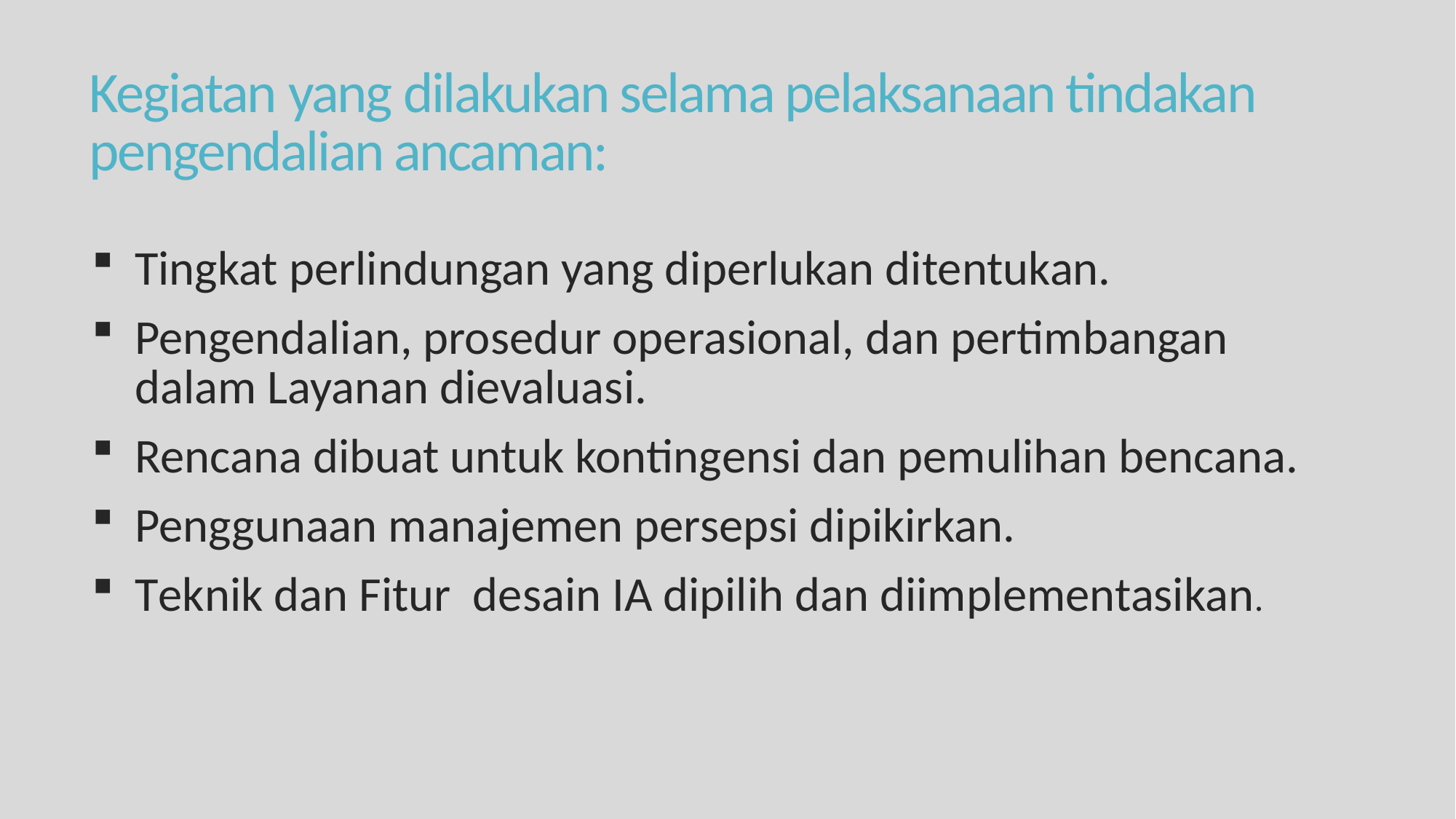

# Kegiatan yang dilakukan selama pelaksanaan tindakan pengendalian ancaman:
Tingkat perlindungan yang diperlukan ditentukan.
Pengendalian, prosedur operasional, dan pertimbangan dalam Layanan dievaluasi.
Rencana dibuat untuk kontingensi dan pemulihan bencana.
Penggunaan manajemen persepsi dipikirkan.
Teknik dan Fitur  desain IA dipilih dan diimplementasikan.